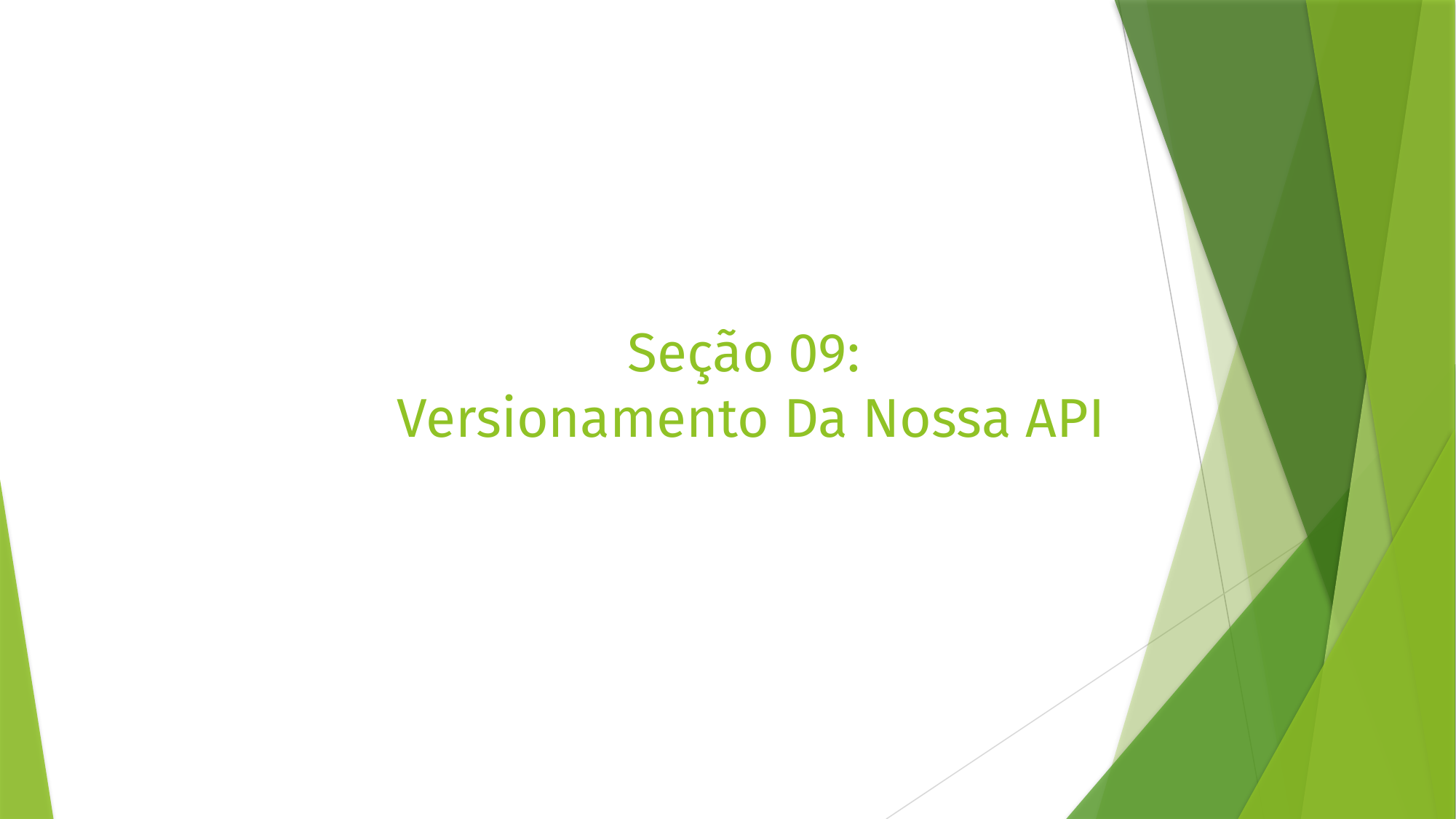

# Seção 09: Versionamento Da Nossa API